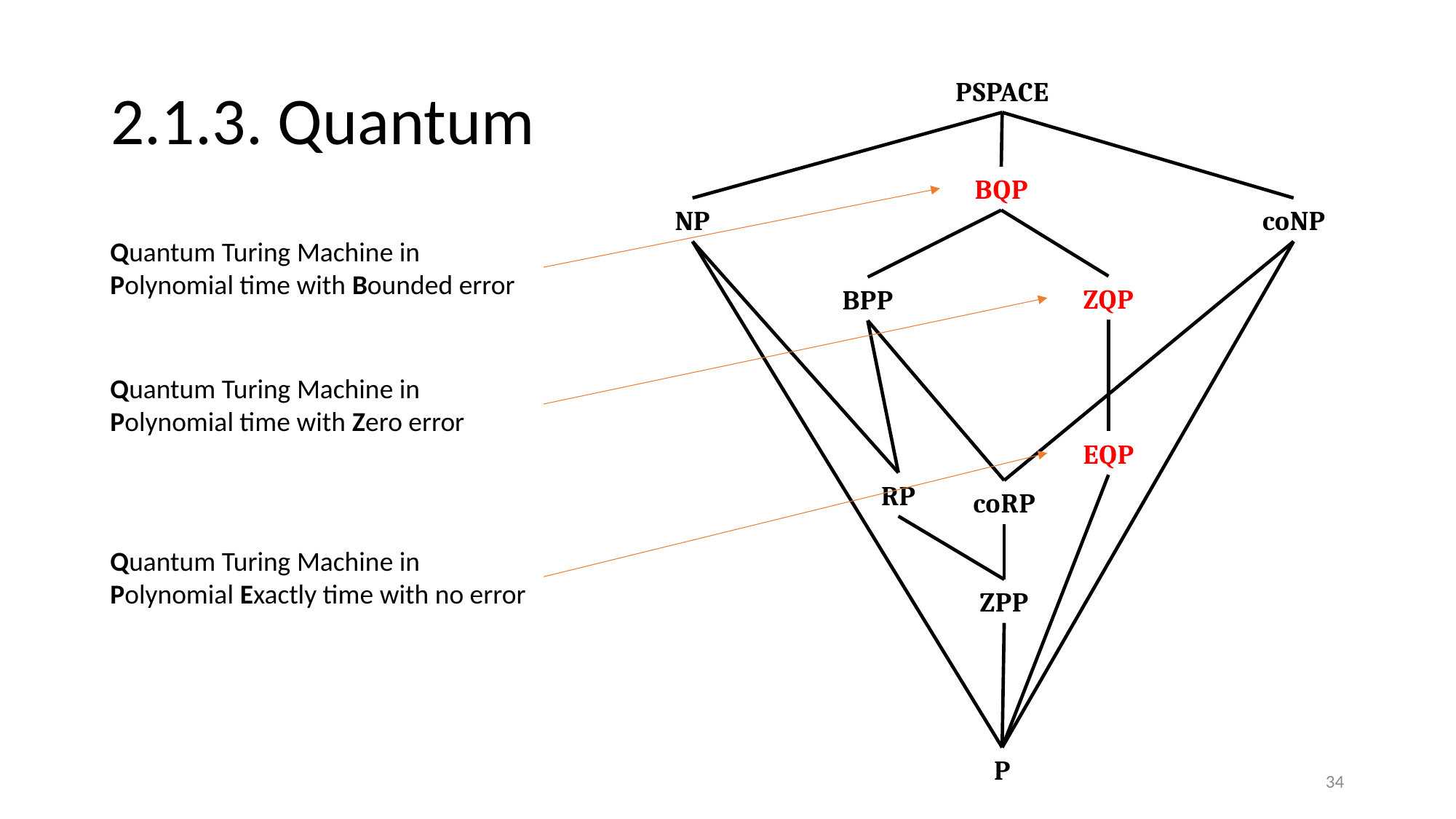

# 2.1.3. Quantum
PSPACE
BQP
NP
coNP
Quantum Turing Machine in Polynomial time with Bounded error
ZQP
BPP
Quantum Turing Machine in Polynomial time with Zero error
EQP
RP
coRP
Quantum Turing Machine in Polynomial Exactly time with no error
ZPP
P
34